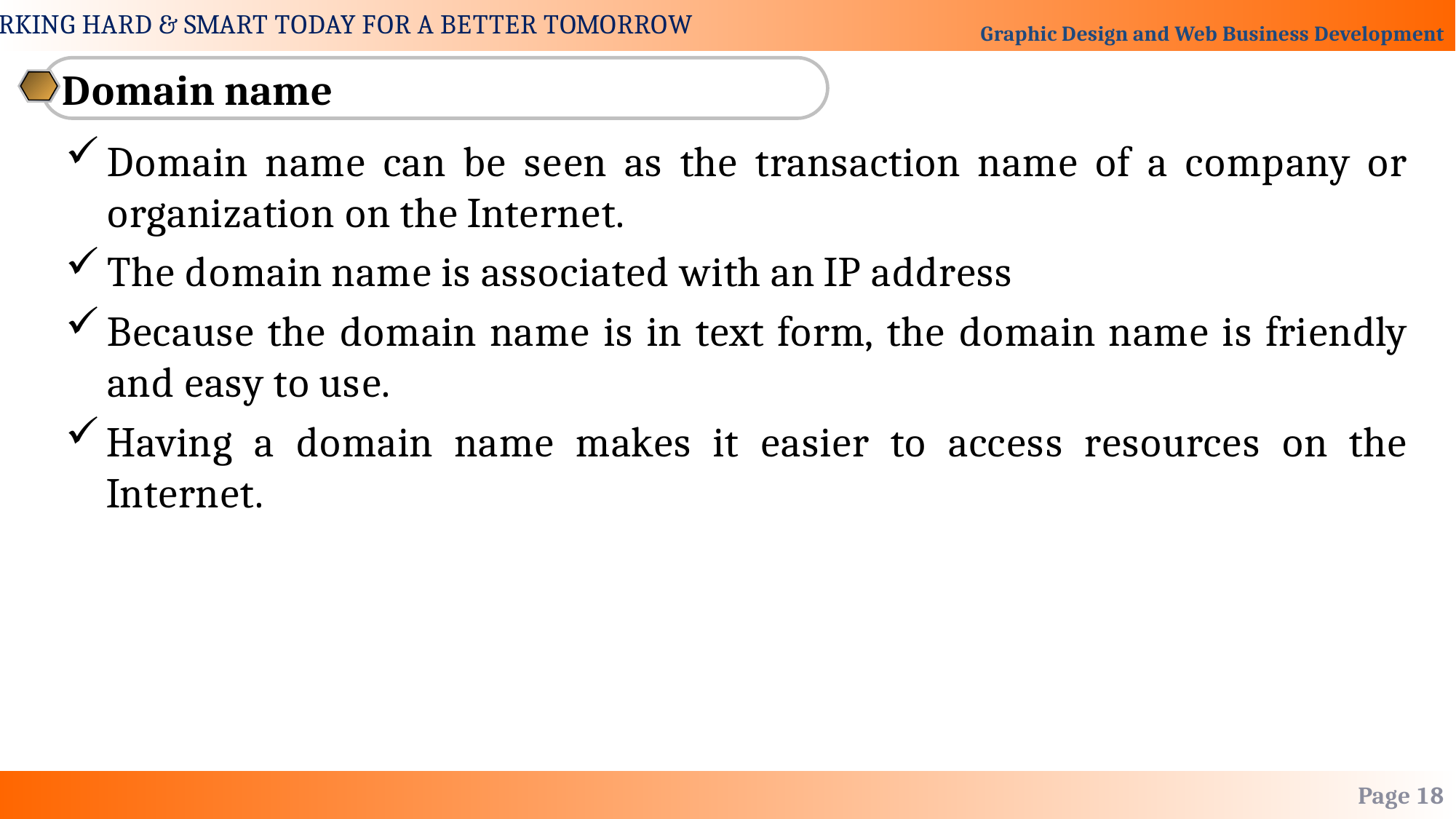

Domain name

Domain name can be seen as the transaction name of a company or organization on the Internet.
The domain name is associated with an IP address
Because the domain name is in text form, the domain name is friendly and easy to use.
Having a domain name makes it easier to access resources on the Internet.
Page 18